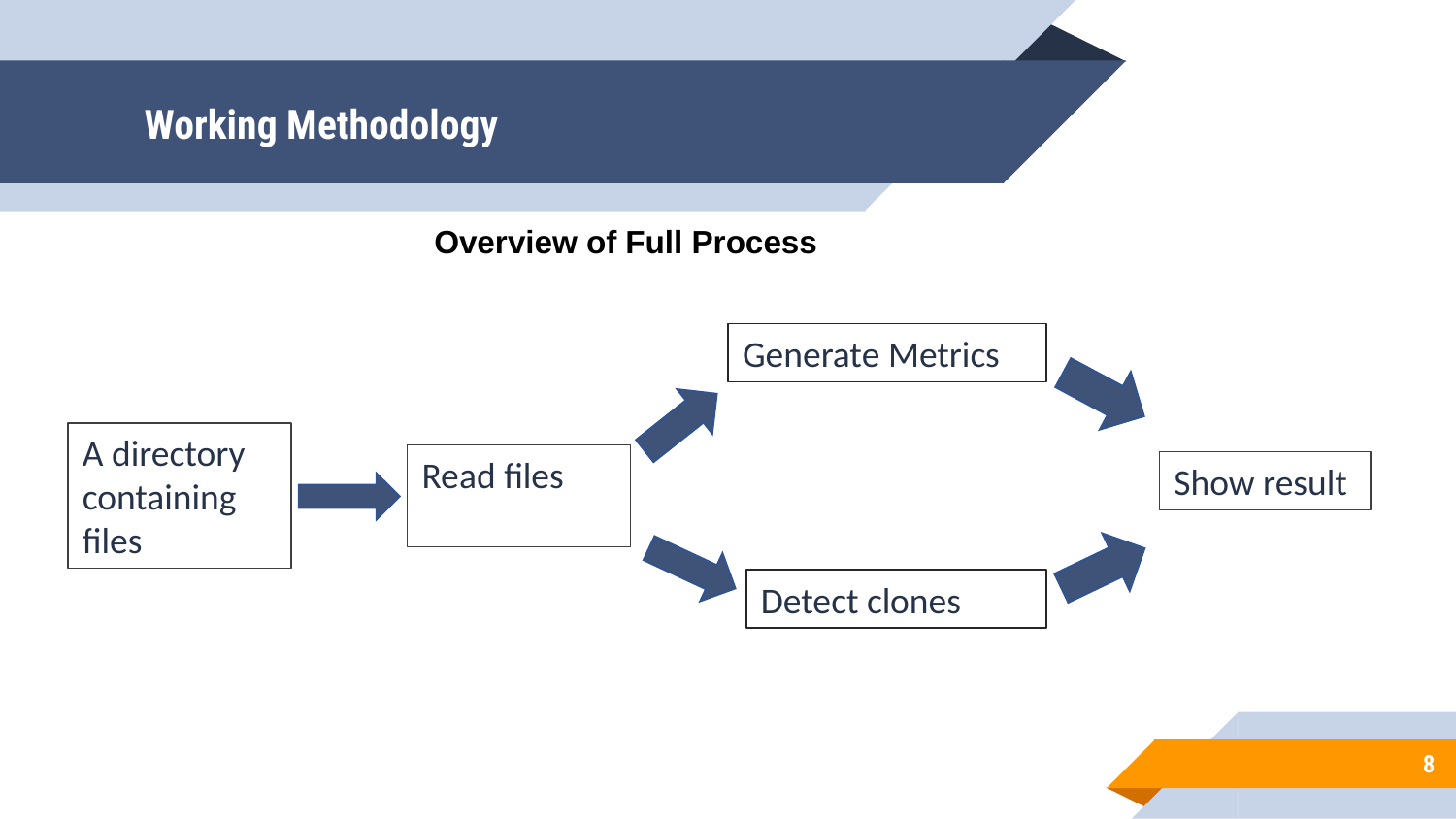

# Working Methodology
Overview of Full Process
Generate Metrics

A directory
containing
files
Read files

Show result

Detect clones
8